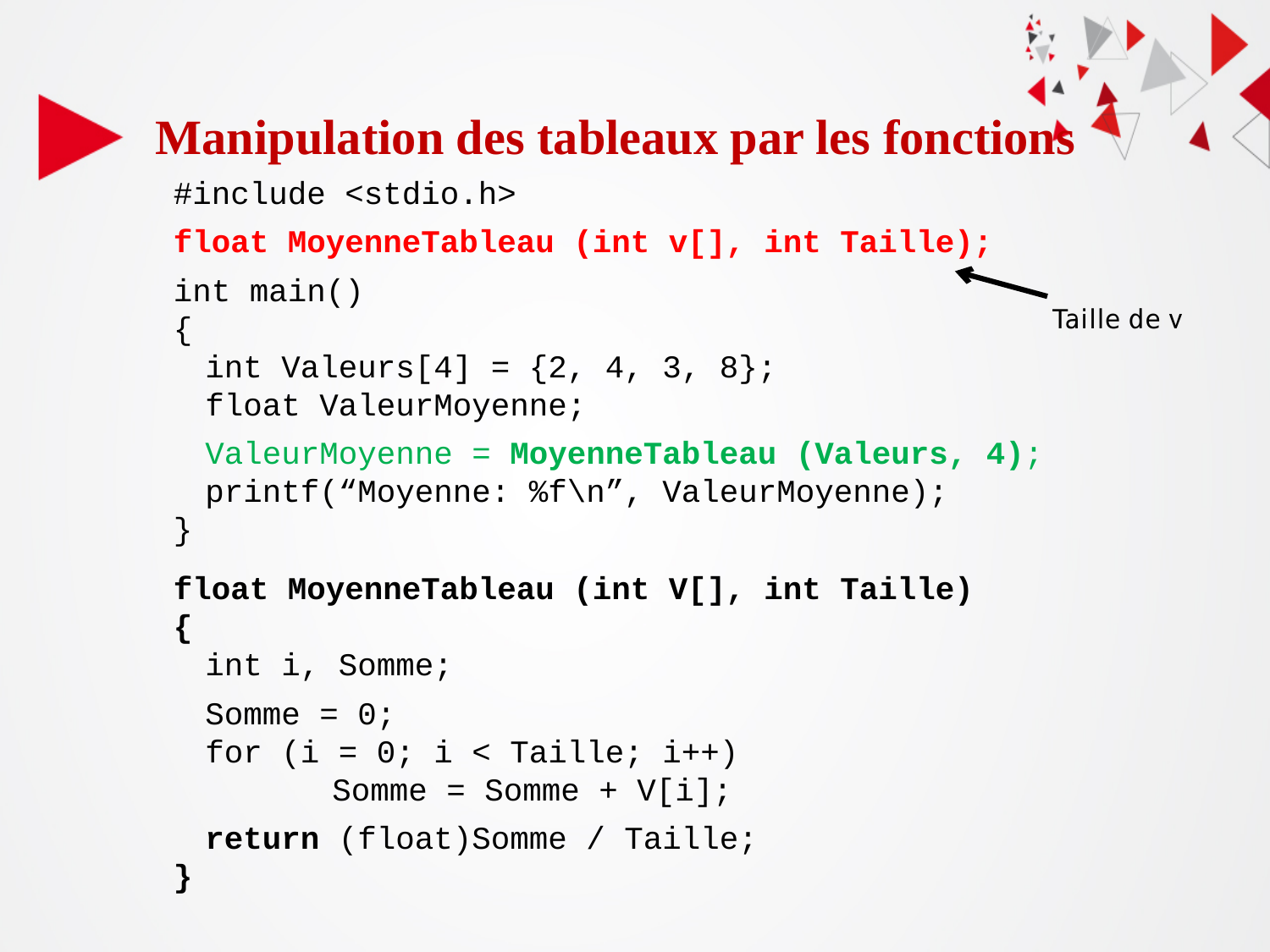

Manipulation des tableaux par les fonctions
#include <stdio.h>
float MoyenneTableau (int v[], int Taille);
int main()
{
	int Valeurs[4] = {2, 4, 3, 8};
	float ValeurMoyenne;
	ValeurMoyenne = MoyenneTableau (Valeurs, 4);
	printf(“Moyenne: %f\n”, ValeurMoyenne);
}
float MoyenneTableau (int V[], int Taille)
{
	int i, Somme;
	Somme = 0;
	for (i = 0; i < Taille; i++)
		Somme = Somme + V[i];
	return (float)Somme / Taille;
}
Taille de v
30